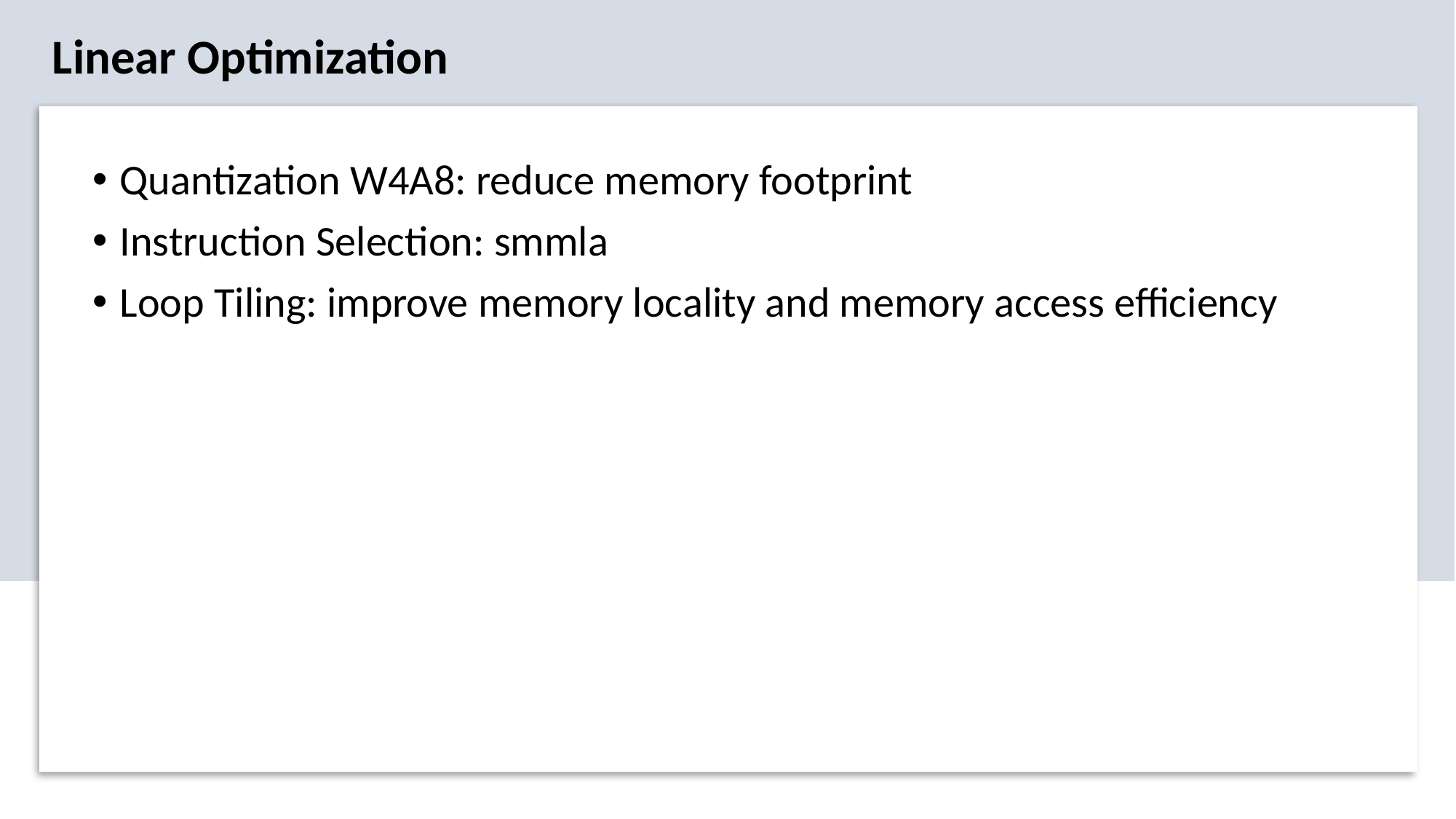

Linear Optimization
Quantization W4A8: reduce memory footprint
Instruction Selection: smmla
Loop Tiling: improve memory locality and memory access efficiency
15